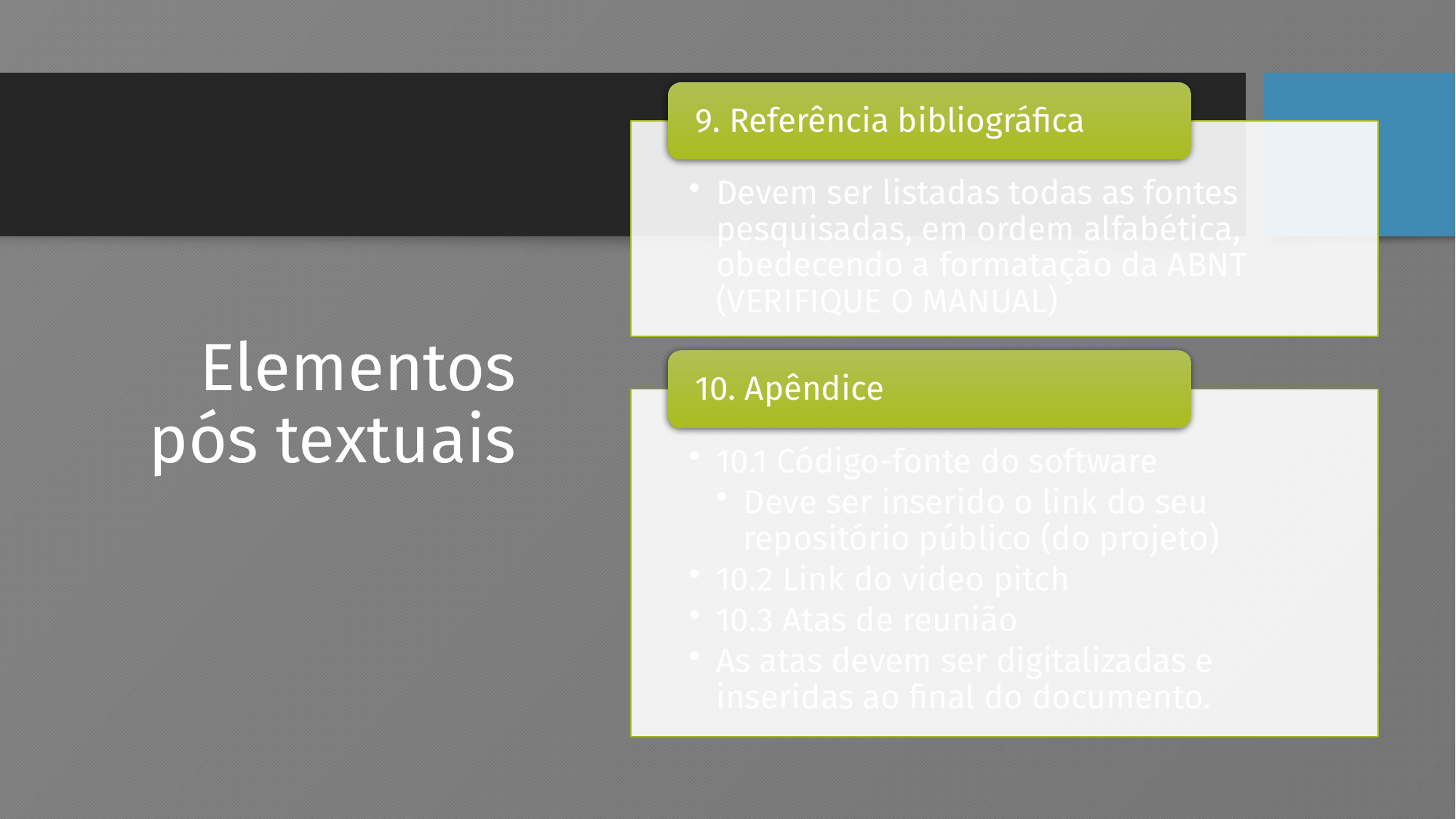

Devem ser listadas todas as fontes pesquisadas, em ordem alfabética, obedecendo a formatação da ABNT (VERIFIQUE O MANUAL)
9. Referência bibliográfica
10.1 Código-fonte do software
Deve ser inserido o link do seu repositório público (do projeto)
10.2 Link do video pitch
10.3 Atas de reunião
As atas devem ser digitalizadas e inseridas ao final do documento.
10. Apêndice
# Elementos pós textuais